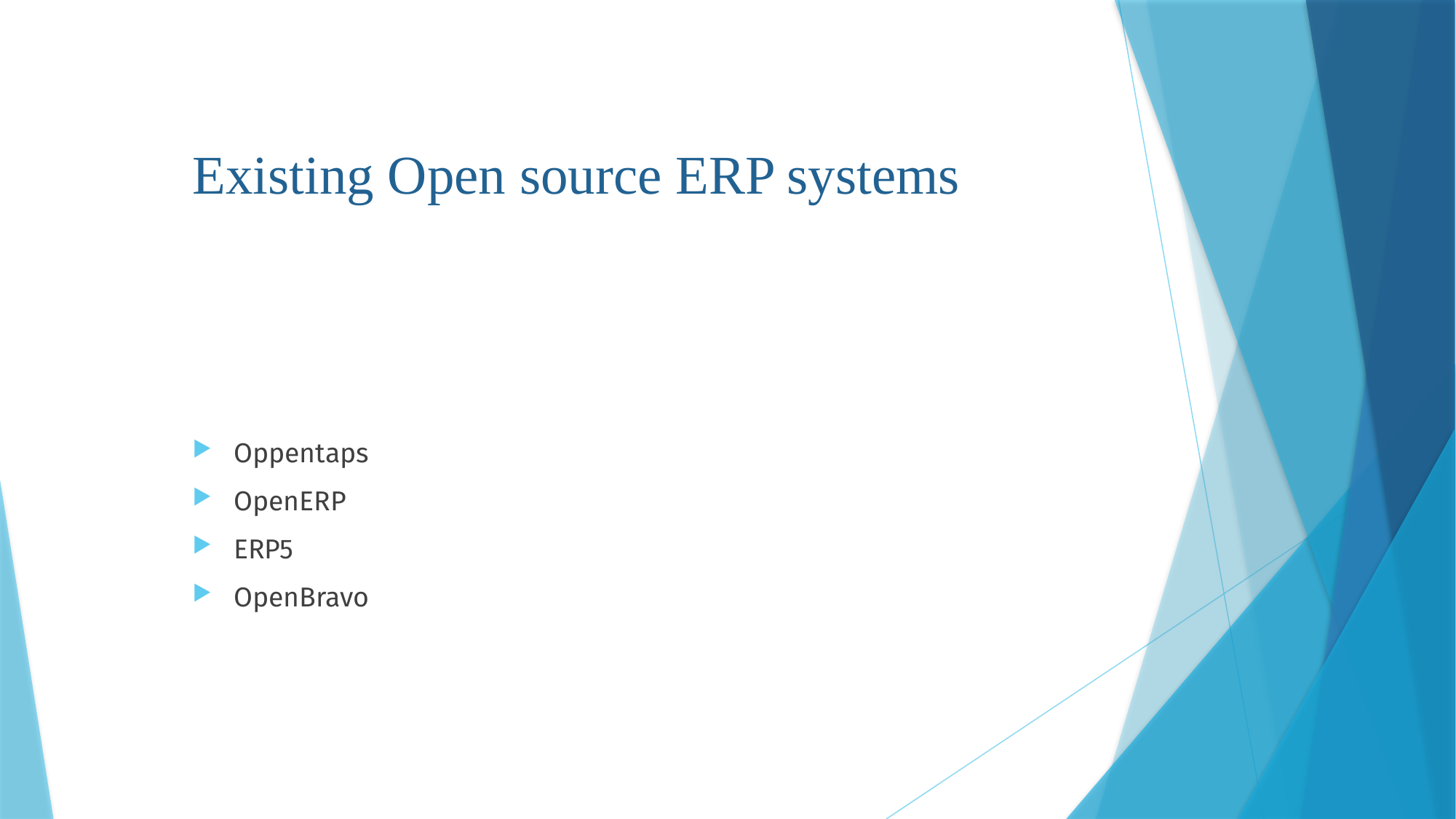

Existing Open source ERP systems
Oppentapss
OpenERP
ERP5
OpenBravo